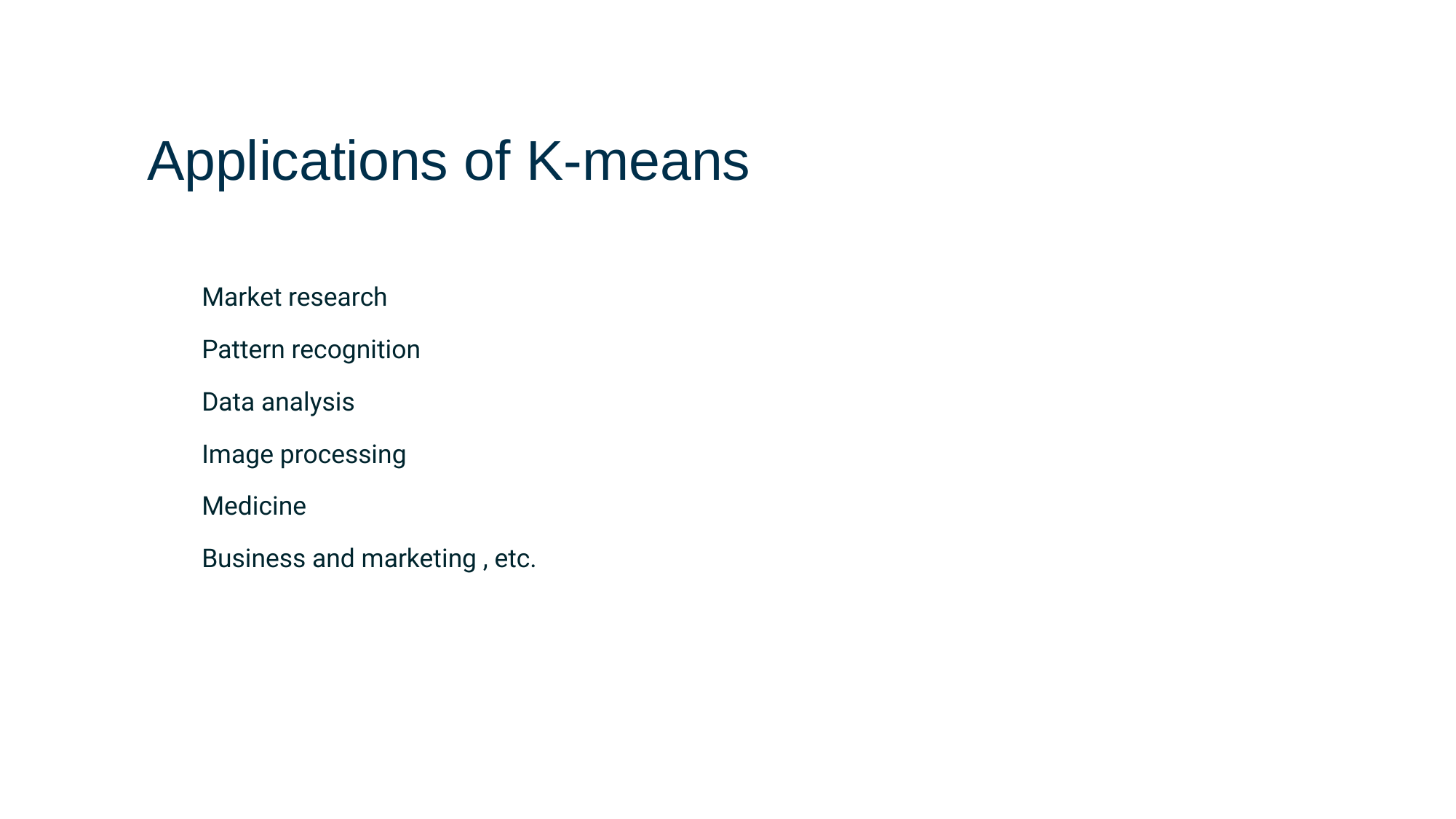

# Applications of K-means
Market research
Pattern recognition
Data analysis
Image processing
Medicine
Business and marketing , etc.